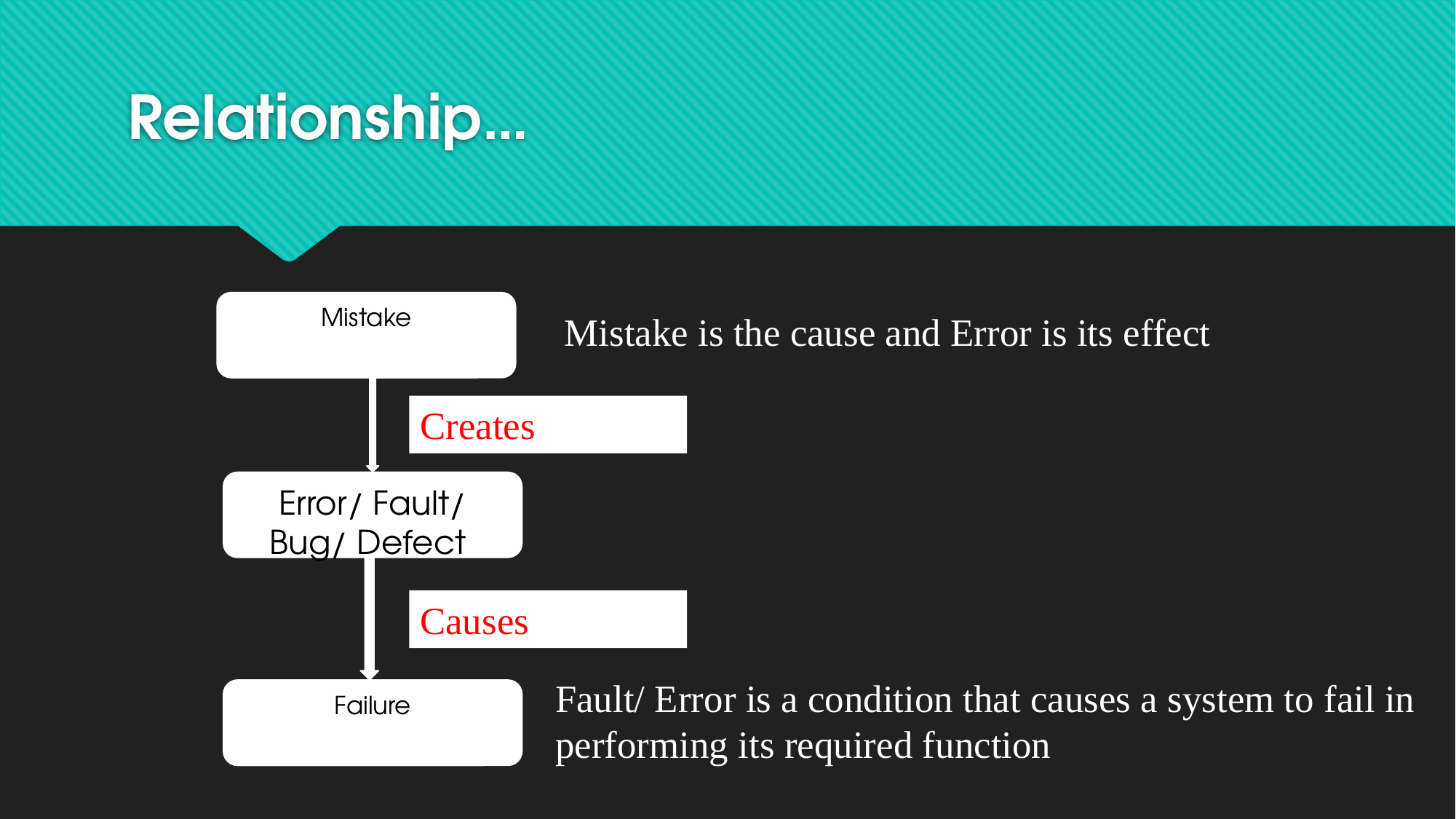

# Relationship…
Mistake
Mistake is the cause and Error is its effect

Creates
Error/ Fault/ Bug/ Defect

Causes
Fault/ Error is a condition that causes a system to fail in performing its required function
Failure